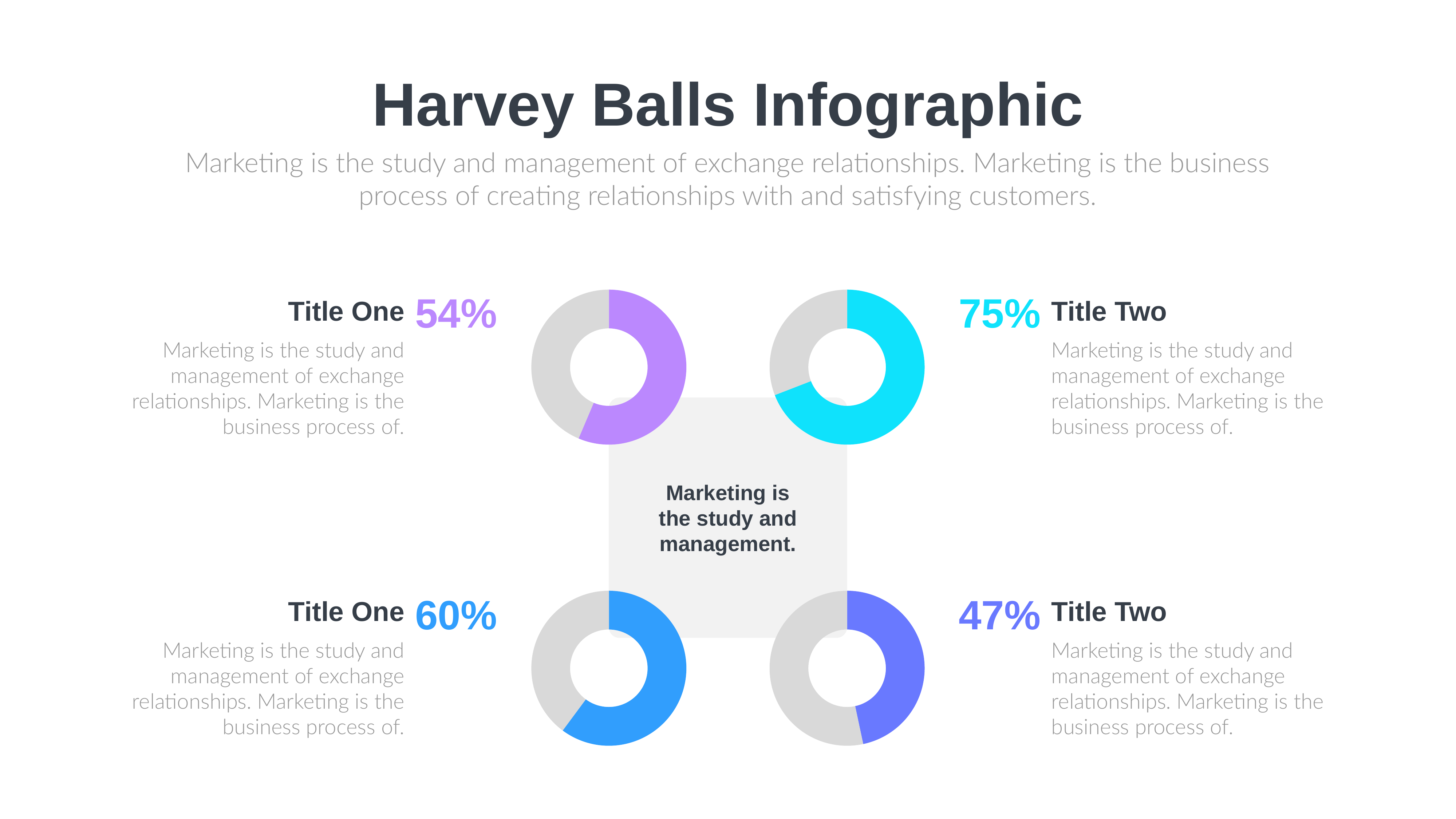

Harvey Balls Infographic
Marketing is the study and management of exchange relationships. Marketing is the business process of creating relationships with and satisfying customers.
54%
75%

### Chart

| Category | Sales |
|---|---|
| 1st Qtr | 5.3 |
| 2nd Qtr | 4.1 |

### Chart

| Category | Sales |
|---|---|
| 1st Qtr | 4.7 |
| 2nd Qtr | 2.1 |
Title One
Title Two
Marketing is the study and management of exchange relationships. Marketing is the business process of.
Marketing is the study and management of exchange relationships. Marketing is the business process of.

Marketing is the study and management.
60%
47%

### Chart

| Category | Sales |
|---|---|
| 1st Qtr | 8.3 |
| 2nd Qtr | 5.5 |

### Chart

| Category | Sales |
|---|---|
| 1st Qtr | 2.1 |
| 2nd Qtr | 2.4 |
Title One
Title Two
Marketing is the study and management of exchange relationships. Marketing is the business process of.
Marketing is the study and management of exchange relationships. Marketing is the business process of.